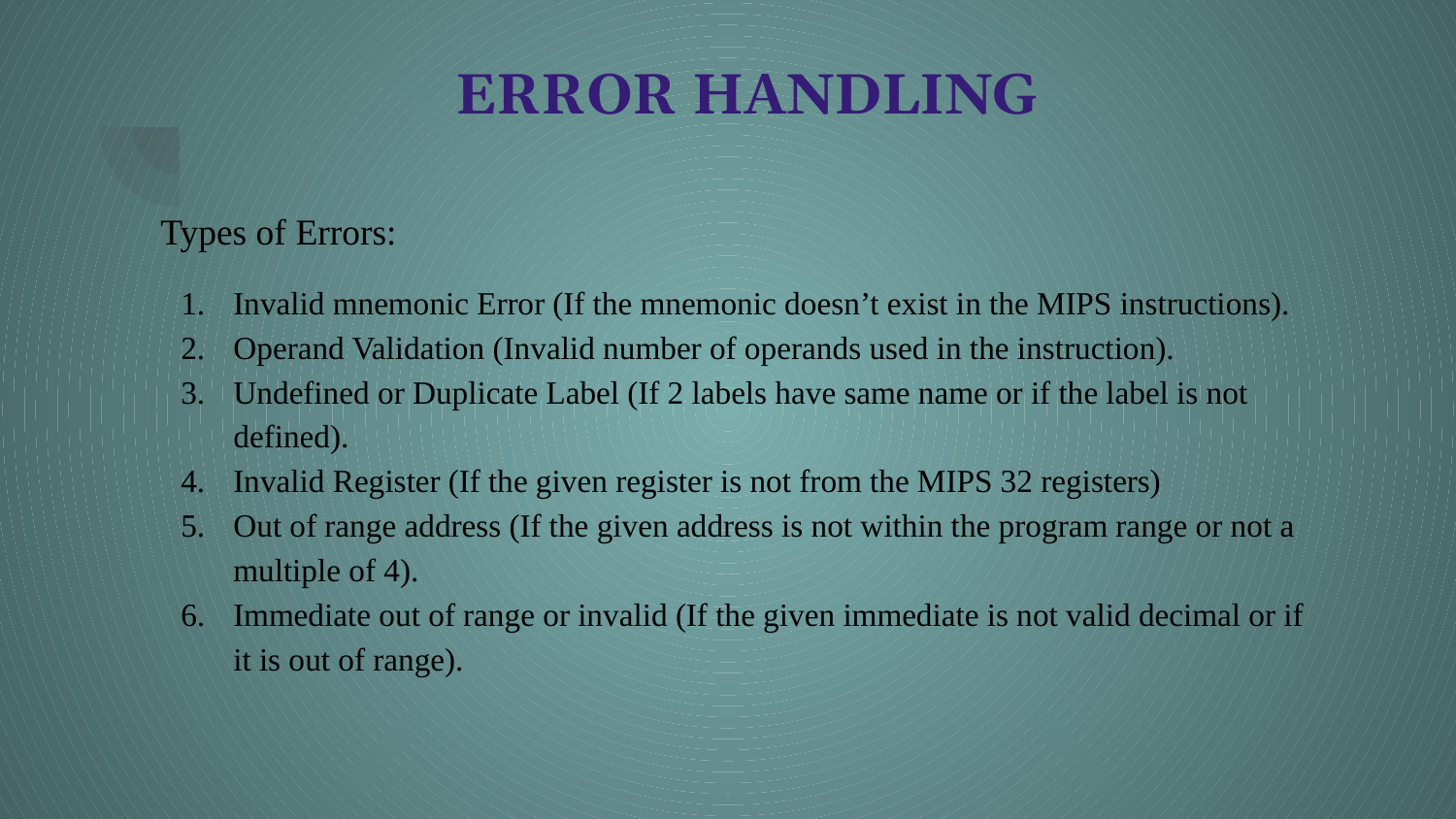

# ERROR HANDLING
Types of Errors:
Invalid mnemonic Error (If the mnemonic doesn’t exist in the MIPS instructions).
Operand Validation (Invalid number of operands used in the instruction).
Undefined or Duplicate Label (If 2 labels have same name or if the label is not defined).
Invalid Register (If the given register is not from the MIPS 32 registers)
Out of range address (If the given address is not within the program range or not a multiple of 4).
Immediate out of range or invalid (If the given immediate is not valid decimal or if it is out of range).